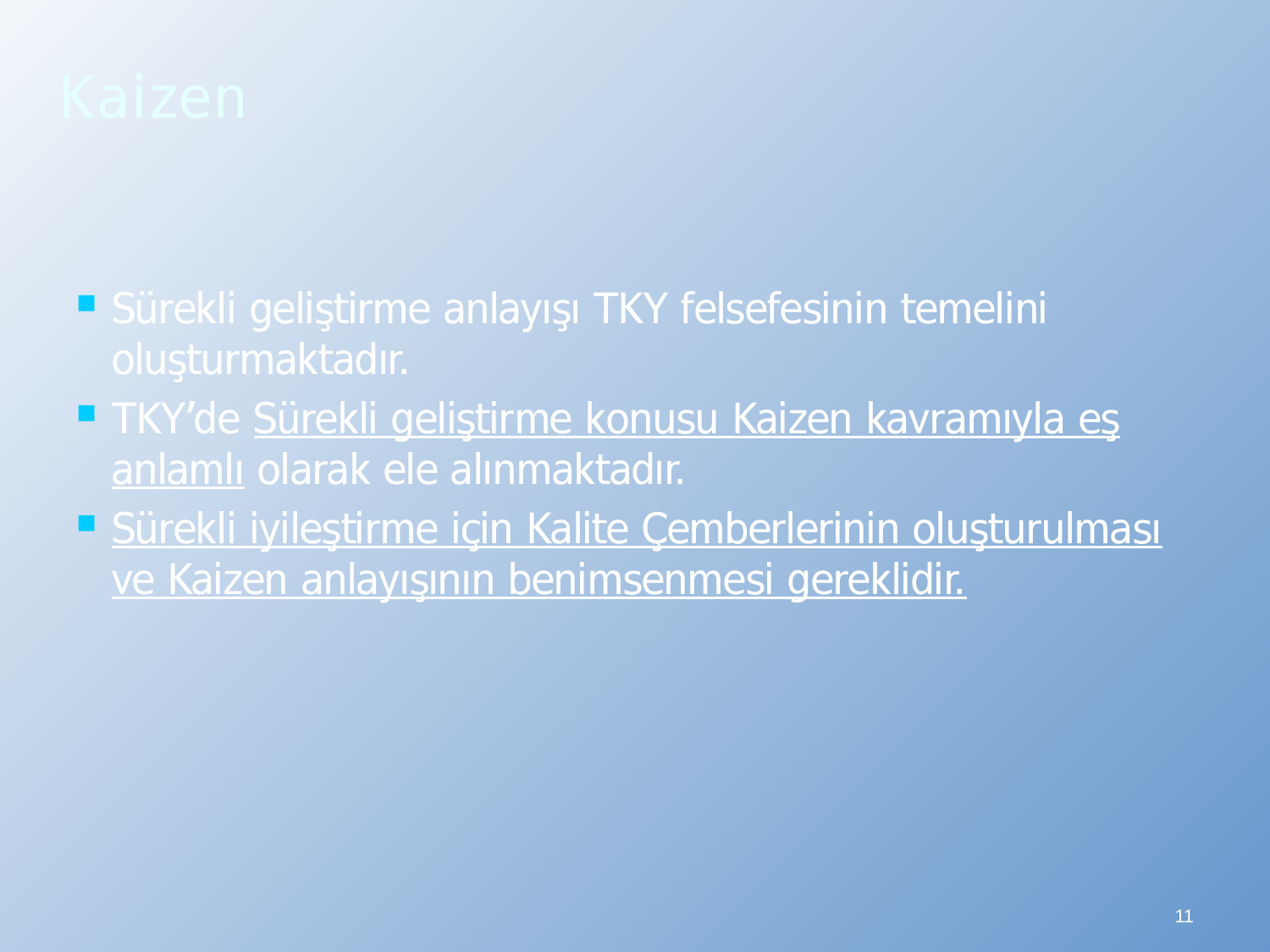

# Kaizen
Sürekli geliştirme anlayışı TKY felsefesinin temelini oluşturmaktadır.
TKY’de Sürekli geliştirme konusu Kaizen kavramıyla eş anlamlı olarak ele alınmaktadır.
Sürekli iyileştirme için Kalite Çemberlerinin oluşturulması ve Kaizen anlayışının benimsenmesi gereklidir.
11